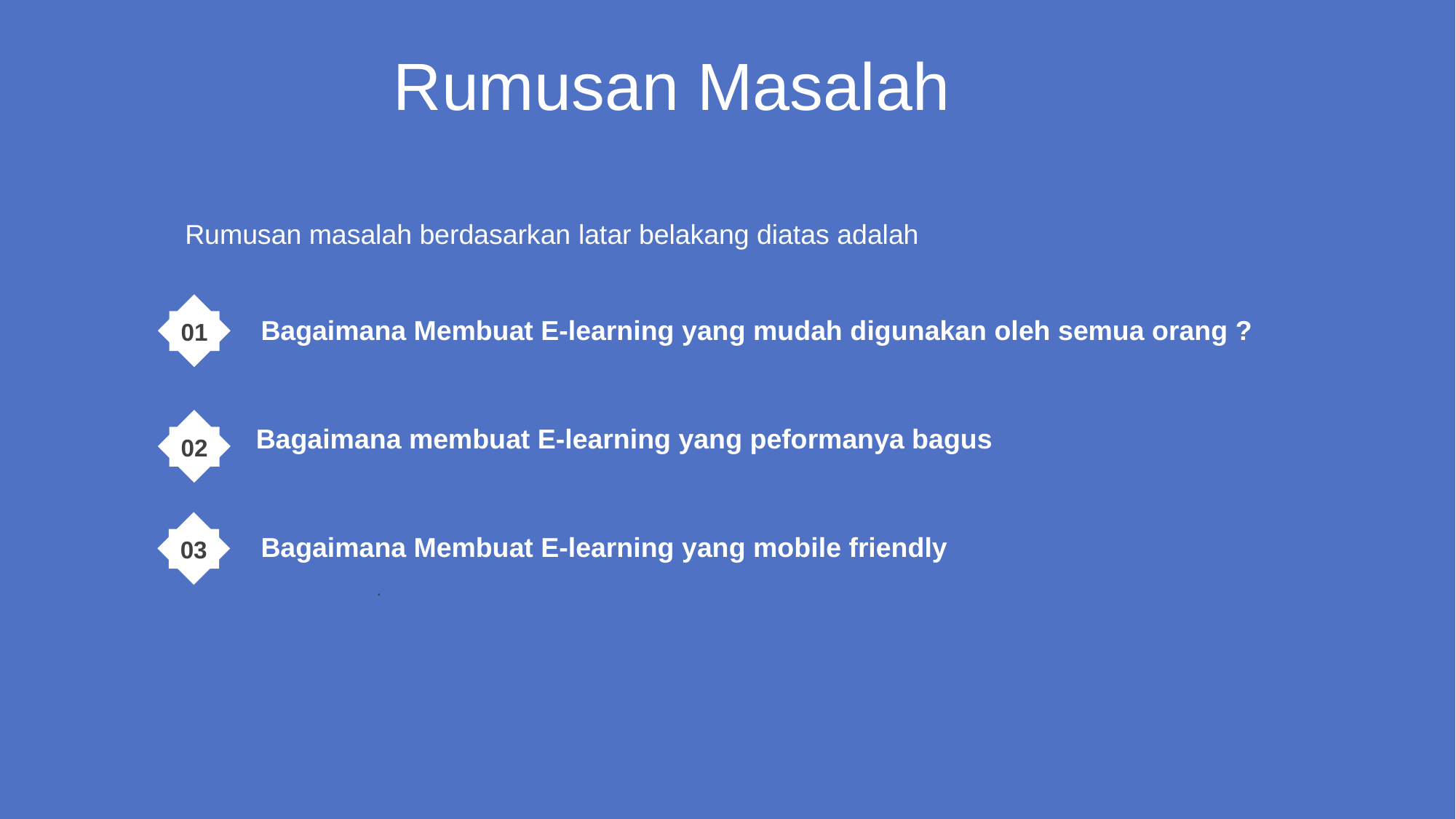

Rumusan Masalah

Rumusan masalah berdasarkan latar belakang diatas adalah

01
Bagaimana Membuat E-learning yang mudah digunakan oleh semua orang ?

02
Bagaimana membuat E-learning yang peformanya bagus

03
Bagaimana Membuat E-learning yang mobile friendly
.